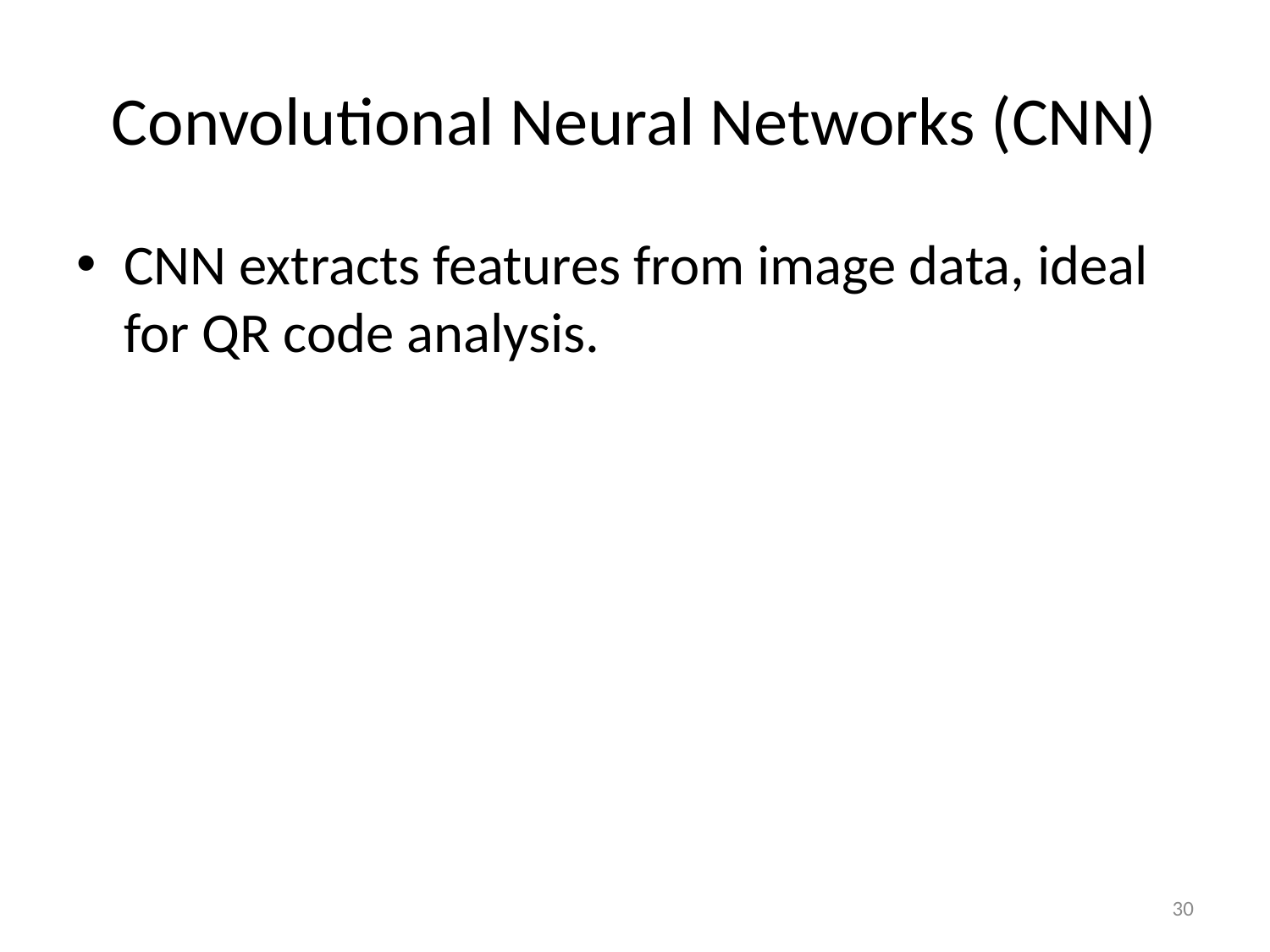

# Convolutional Neural Networks (CNN)
CNN extracts features from image data, ideal for QR code analysis.

30